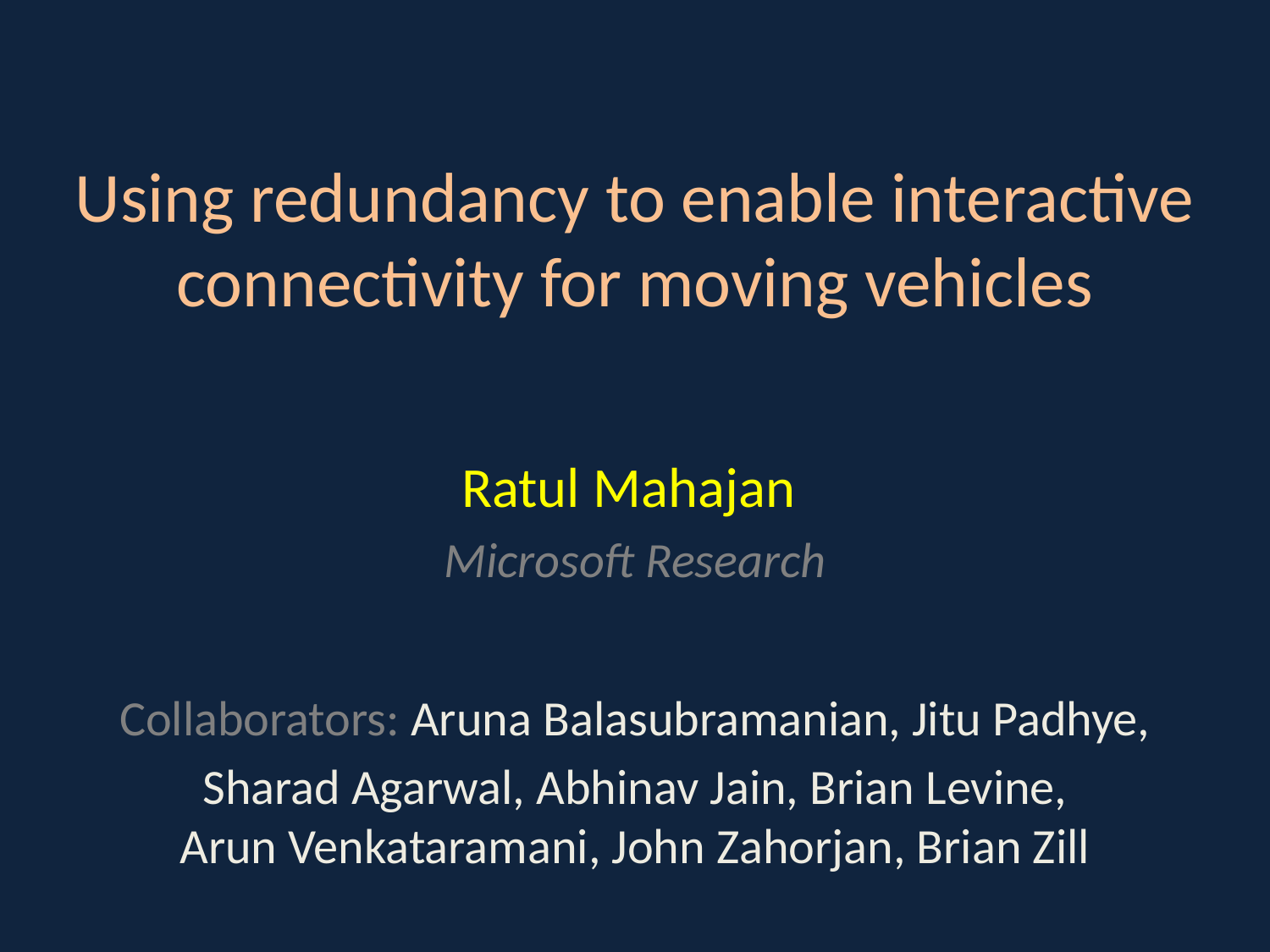

# Using redundancy to enable interactive connectivity for moving vehicles
Ratul Mahajan
Microsoft Research

Collaborators: Aruna Balasubramanian, Jitu Padhye,
 Sharad Agarwal, Abhinav Jain, Brian Levine,
Arun Venkataramani, John Zahorjan, Brian Zill